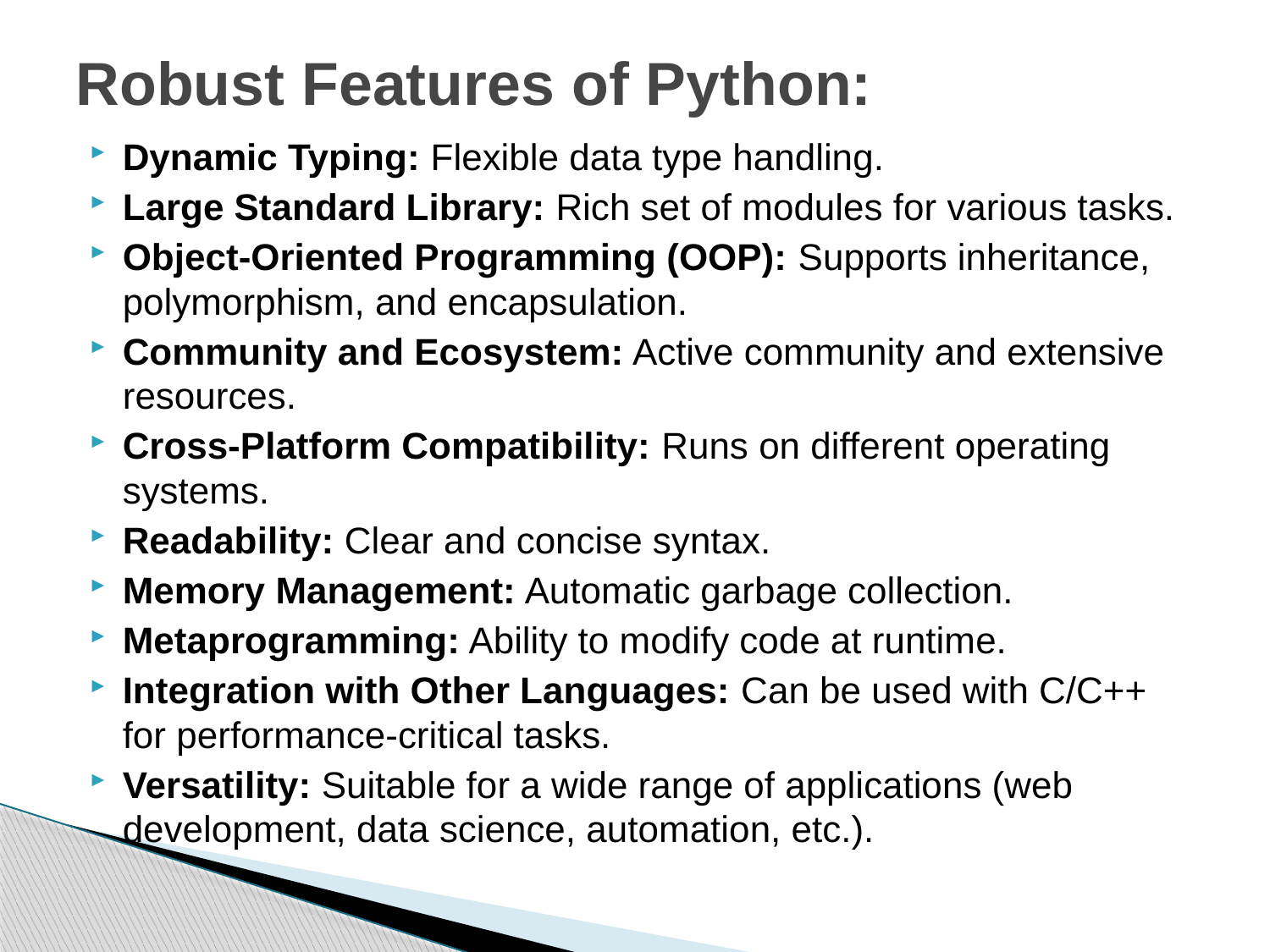

# Robust Features of Python:
Dynamic Typing: Flexible data type handling.
Large Standard Library: Rich set of modules for various tasks.
Object-Oriented Programming (OOP): Supports inheritance, polymorphism, and encapsulation.
Community and Ecosystem: Active community and extensive resources.
Cross-Platform Compatibility: Runs on different operating systems.
Readability: Clear and concise syntax.
Memory Management: Automatic garbage collection.
Metaprogramming: Ability to modify code at runtime.
Integration with Other Languages: Can be used with C/C++ for performance-critical tasks.
Versatility: Suitable for a wide range of applications (web development, data science, automation, etc.).